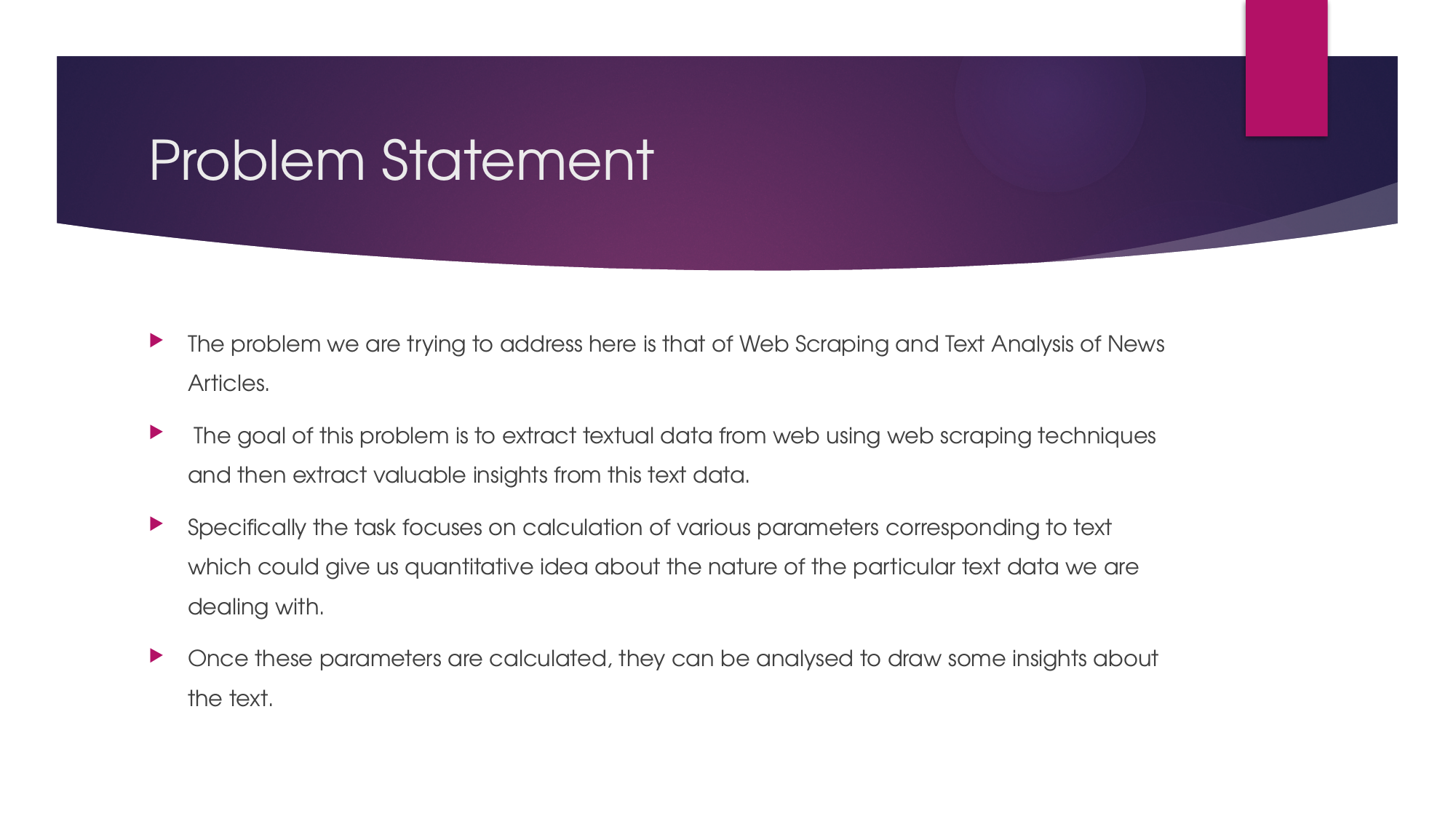

# Problem Statement
The problem we are trying to address here is that of Web Scraping and Text Analysis of News Articles.
 The goal of this problem is to extract textual data from web using web scraping techniques and then extract valuable insights from this text data.
Specifically the task focuses on calculation of various parameters corresponding to text which could give us quantitative idea about the nature of the particular text data we are dealing with.
Once these parameters are calculated, they can be analysed to draw some insights about the text.